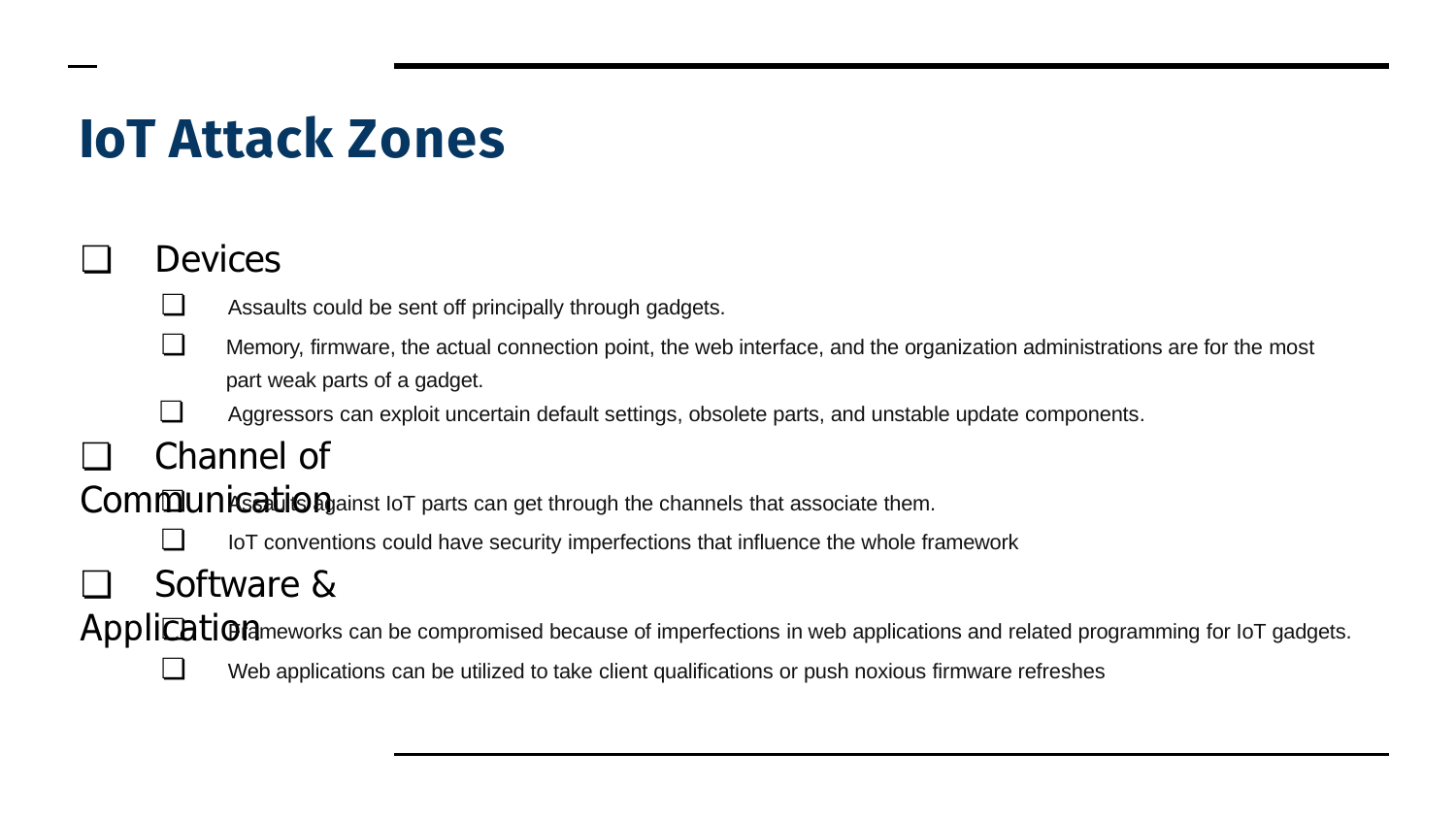

# IoT Attack Zones
❏	Devices
❏	Assaults could be sent off principally through gadgets.
❏	Memory, firmware, the actual connection point, the web interface, and the organization administrations are for the most  part weak parts of a gadget.
❏	Aggressors can exploit uncertain default settings, obsolete parts, and unstable update components.
❏	Channel of Communication
❏	Assaults against IoT parts can get through the channels that associate them.
❏	IoT conventions could have security imperfections that influence the whole framework
❏	Software & Application
❏	Frameworks can be compromised because of imperfections in web applications and related programming for IoT gadgets.
❏	Web applications can be utilized to take client qualifications or push noxious firmware refreshes